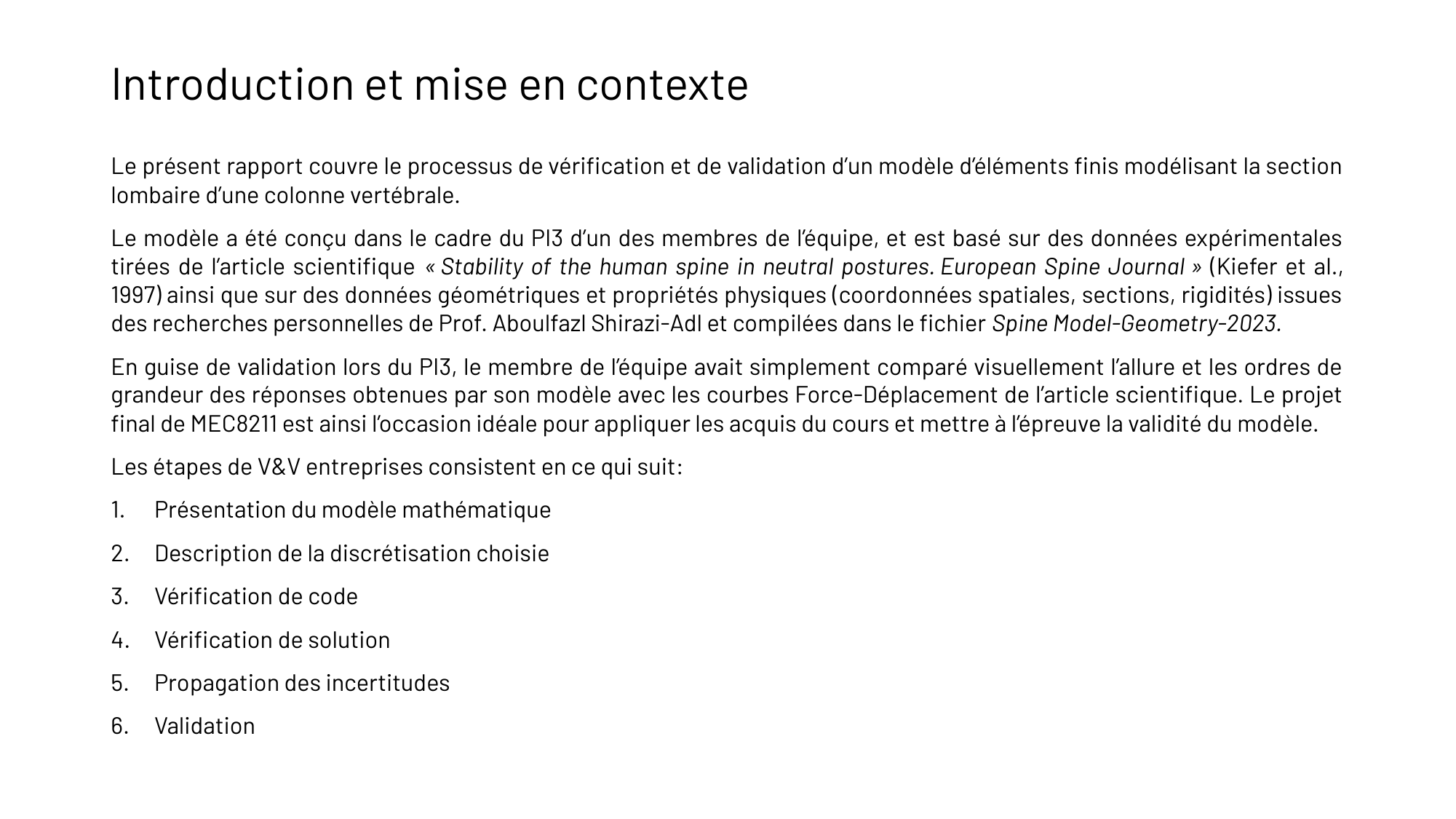

# Introduction et mise en contexte
Le présent rapport couvre le processus de vérification et de validation d’un modèle d’éléments finis modélisant la section lombaire d’une colonne vertébrale.
Le modèle a été conçu dans le cadre du PI3 d’un des membres de l’équipe, et est basé sur des données expérimentales tirées de l’article scientifique « Stability of the human spine in neutral postures. European Spine Journal » (Kiefer et al., 1997) ainsi que sur des données géométriques et propriétés physiques (coordonnées spatiales, sections, rigidités) issues des recherches personnelles de Prof. Aboulfazl Shirazi-Adl et compilées dans le fichier Spine Model-Geometry-2023.
En guise de validation lors du PI3, le membre de l’équipe avait simplement comparé visuellement l’allure et les ordres de grandeur des réponses obtenues par son modèle avec les courbes Force-Déplacement de l’article scientifique. Le projet final de MEC8211 est ainsi l’occasion idéale pour appliquer les acquis du cours et mettre à l’épreuve la validité du modèle.
Les étapes de V&V entreprises consistent en ce qui suit:
Présentation du modèle mathématique
Description de la discrétisation choisie
Vérification de code
Vérification de solution
Propagation des incertitudes
Validation